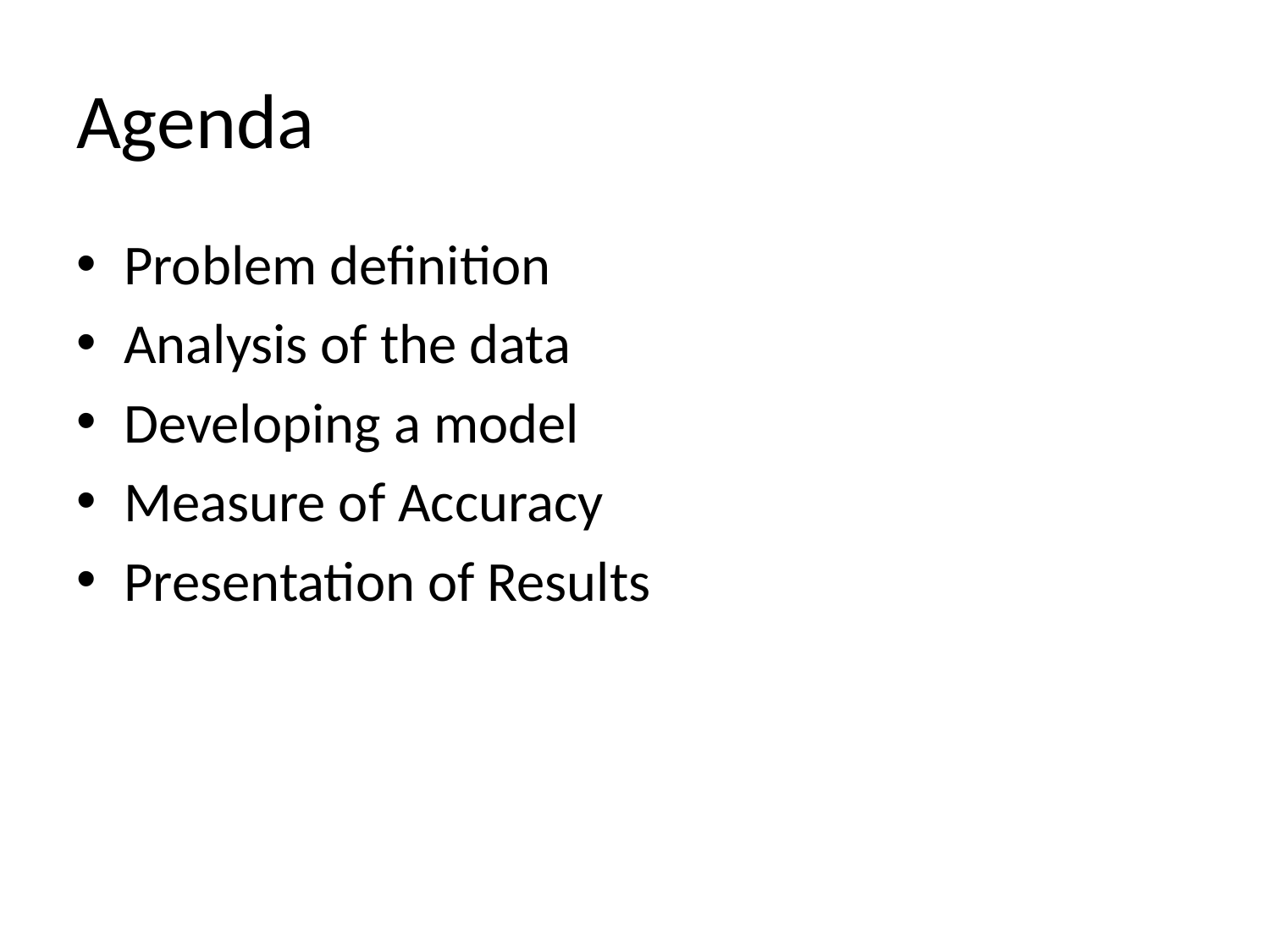

# Agenda
Problem definition
Analysis of the data
Developing a model
Measure of Accuracy
Presentation of Results